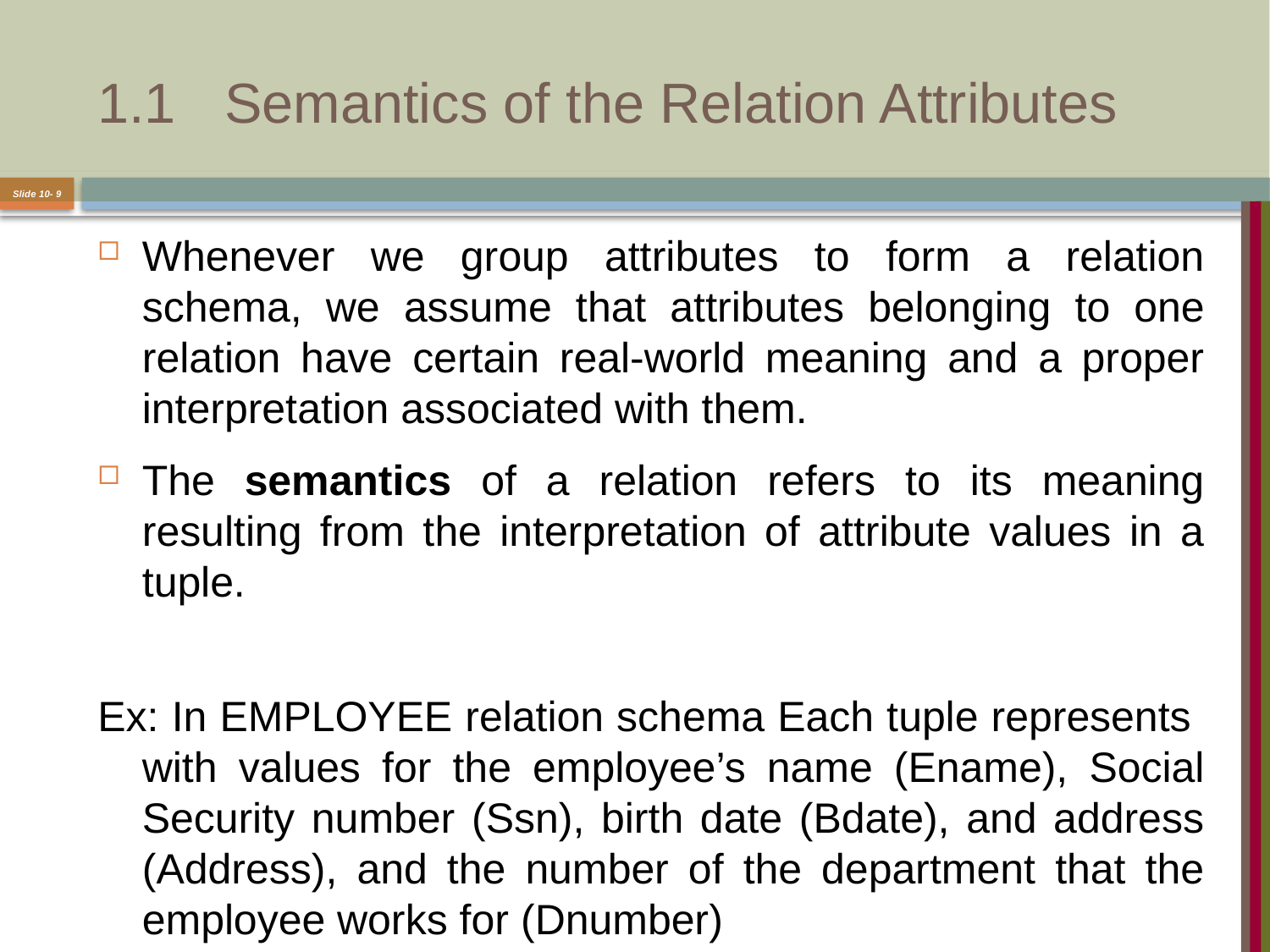

# 1.1	Semantics of the Relation Attributes
Slide 10- 9
Whenever we group attributes to form a relation schema, we assume that attributes belonging to one relation have certain real-world meaning and a proper interpretation associated with them.
The semantics of a relation refers to its meaning resulting from the interpretation of attribute values in a tuple.

Ex: In EMPLOYEE relation schema Each tuple represents  with values for the employee’s name (Ename), Social Security number (Ssn), birth date (Bdate), and address (Address), and the number of the department that the employee works for (Dnumber)